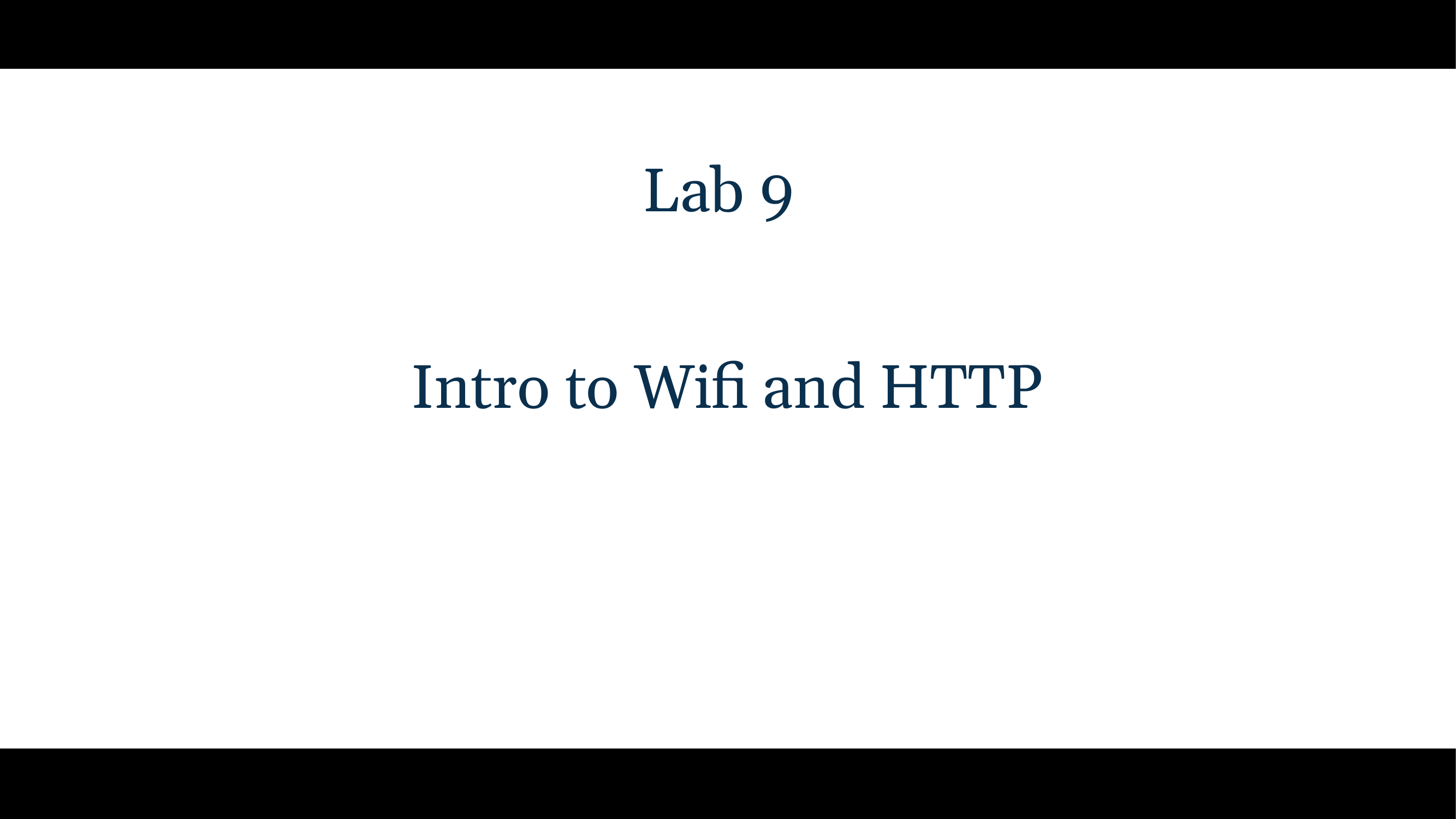

# Lab 9
Intro to Wifi and HTTP